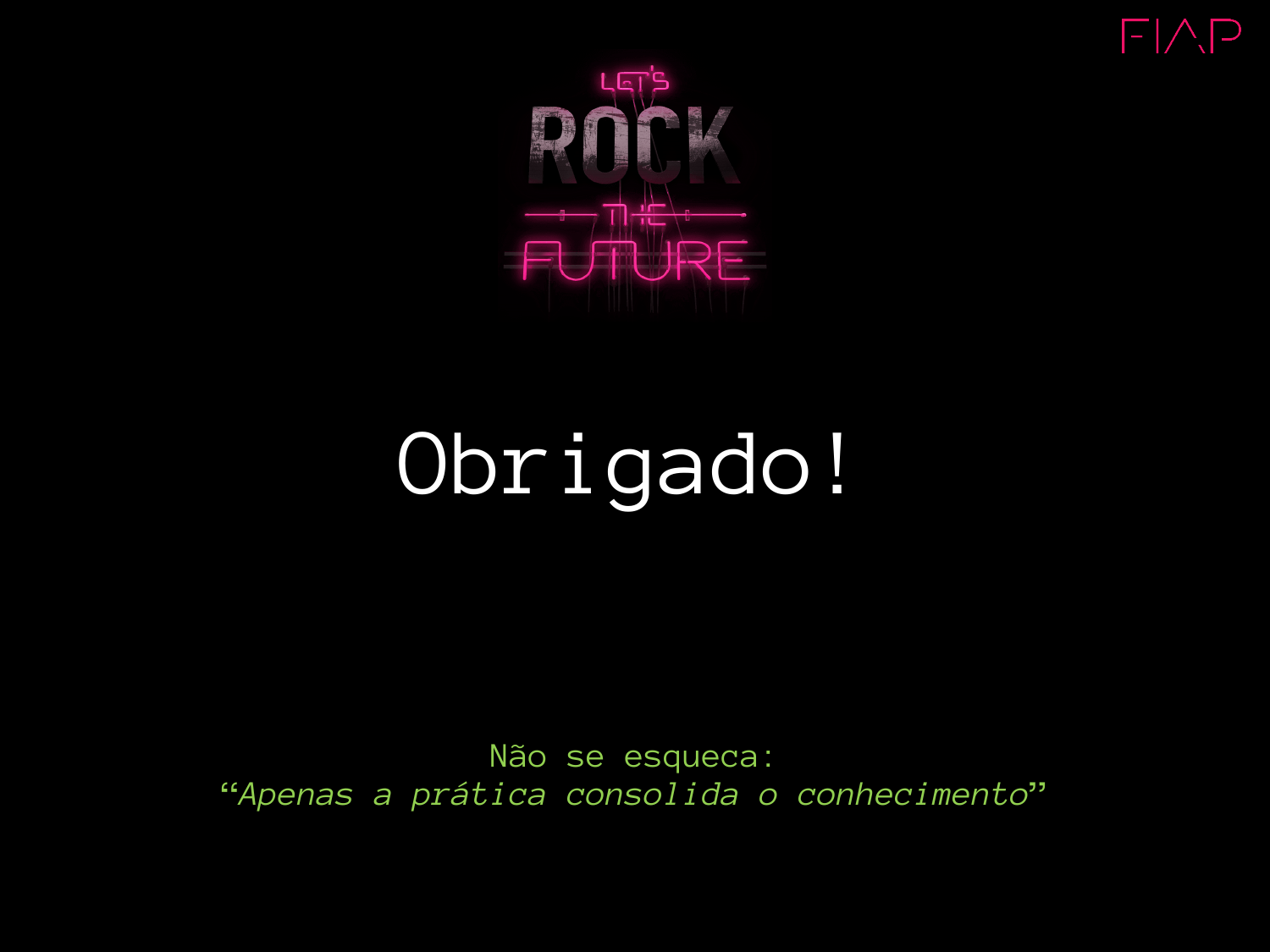

# Obrigado!
Não se esqueca:
“Apenas a prática consolida o conhecimento”